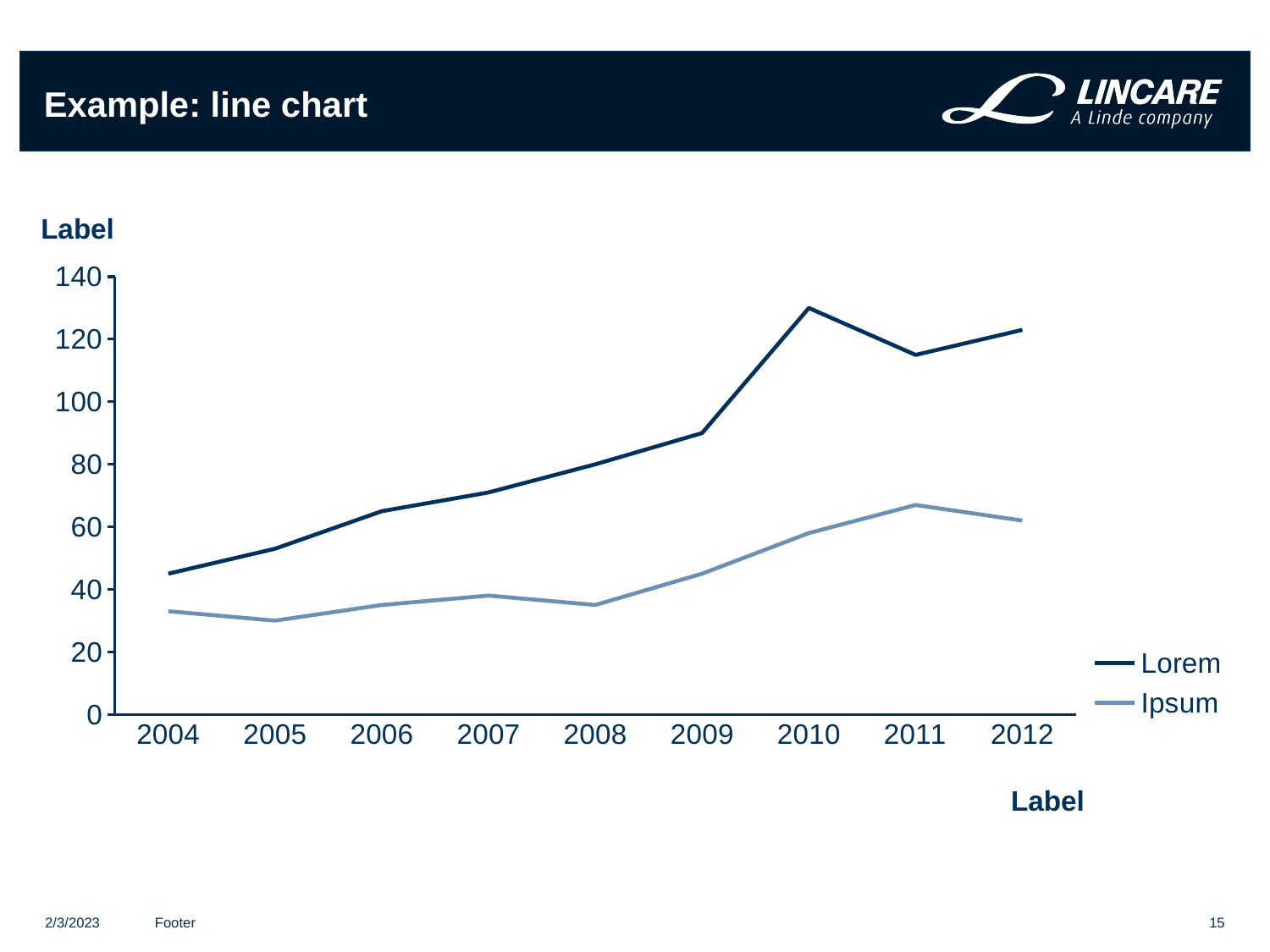

# Example: line chart
Label

### Chart

| Category | Lorem | Ipsum |
|---|---|---|
| 2004 | 45.0 | 33.0 |
| 2005 | 53.0 | 30.0 |
| 2006 | 65.0 | 35.0 |
| 2007 | 71.0 | 38.0 |
| 2008 | 80.0 | 35.0 |
| 2009 | 90.0 | 45.0 |
| 2010 | 130.0 | 58.0 |
| 2011 | 115.0 | 67.0 |
| 2012 | 123.0 | 62.0 |
Label
2/3/2023
Footer